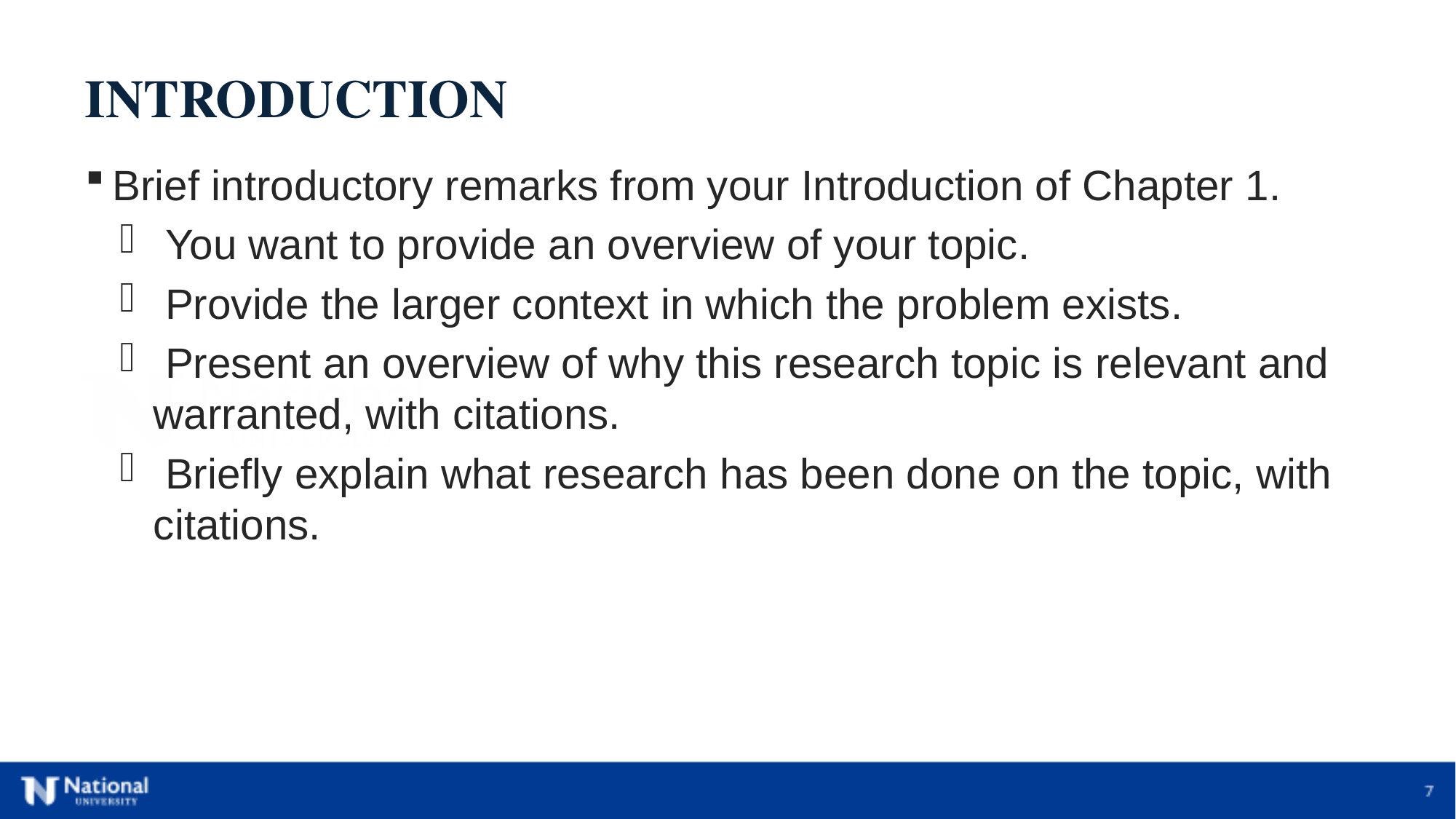

INTRODUCTION
Brief introductory remarks from your Introduction of Chapter 1.
 You want to provide an overview of your topic.
 Provide the larger context in which the problem exists.
 Present an overview of why this research topic is relevant and warranted, with citations.
 Briefly explain what research has been done on the topic, with citations.
TITLE
YOUR NAME
Northcentral University

Dissertation Chair: Fill In
Subject Matter Expert: Fill In
Academic reader: Fill in